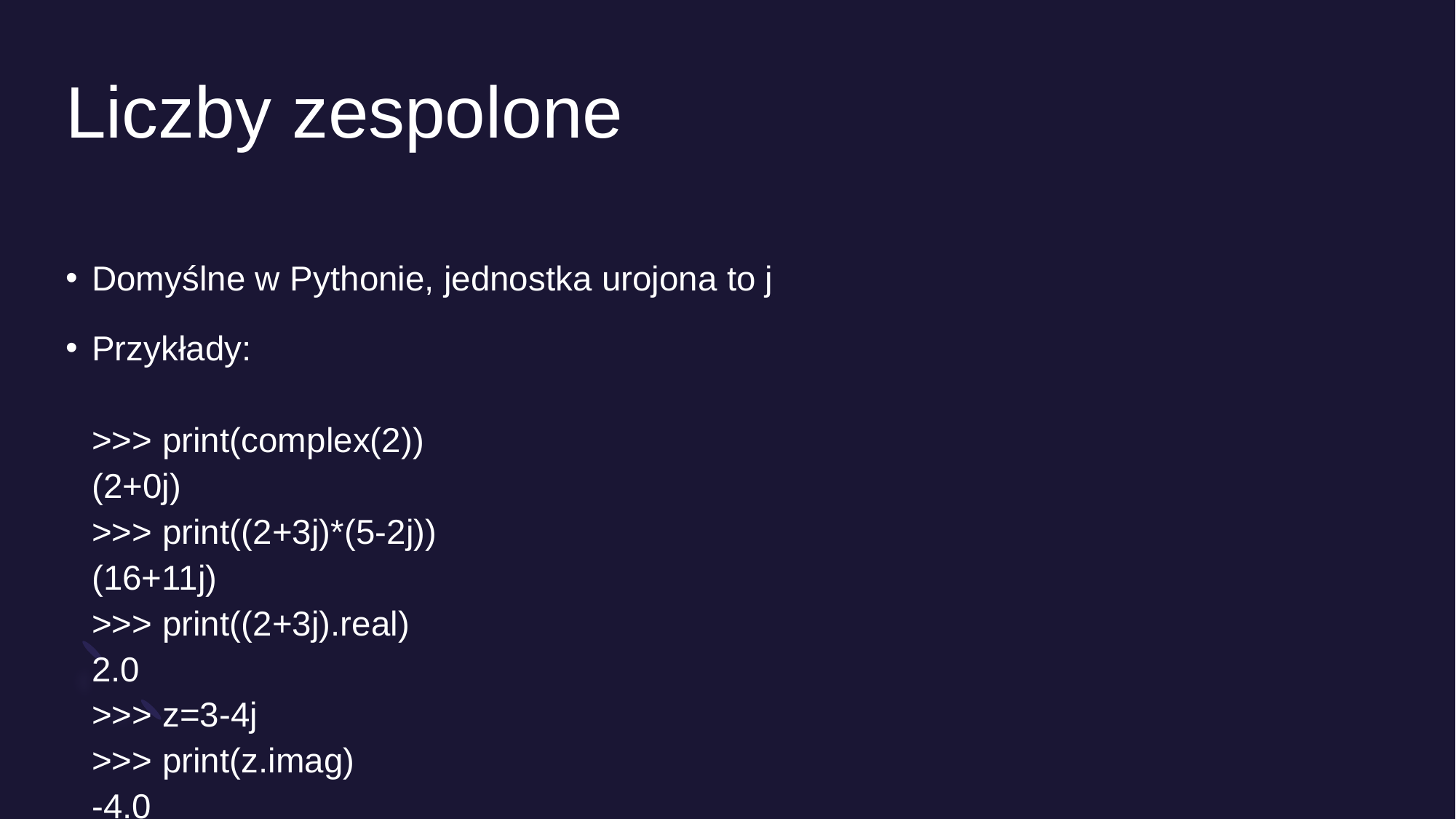

# Liczby zespolone
Domyślne w Pythonie, jednostka urojona to j
Przykłady:
>>> print(complex(2))
(2+0j)
>>> print((2+3j)*(5-2j))
(16+11j)
>>> print((2+3j).real)
2.0
>>> z=3-4j
>>> print(z.imag)
-4.0